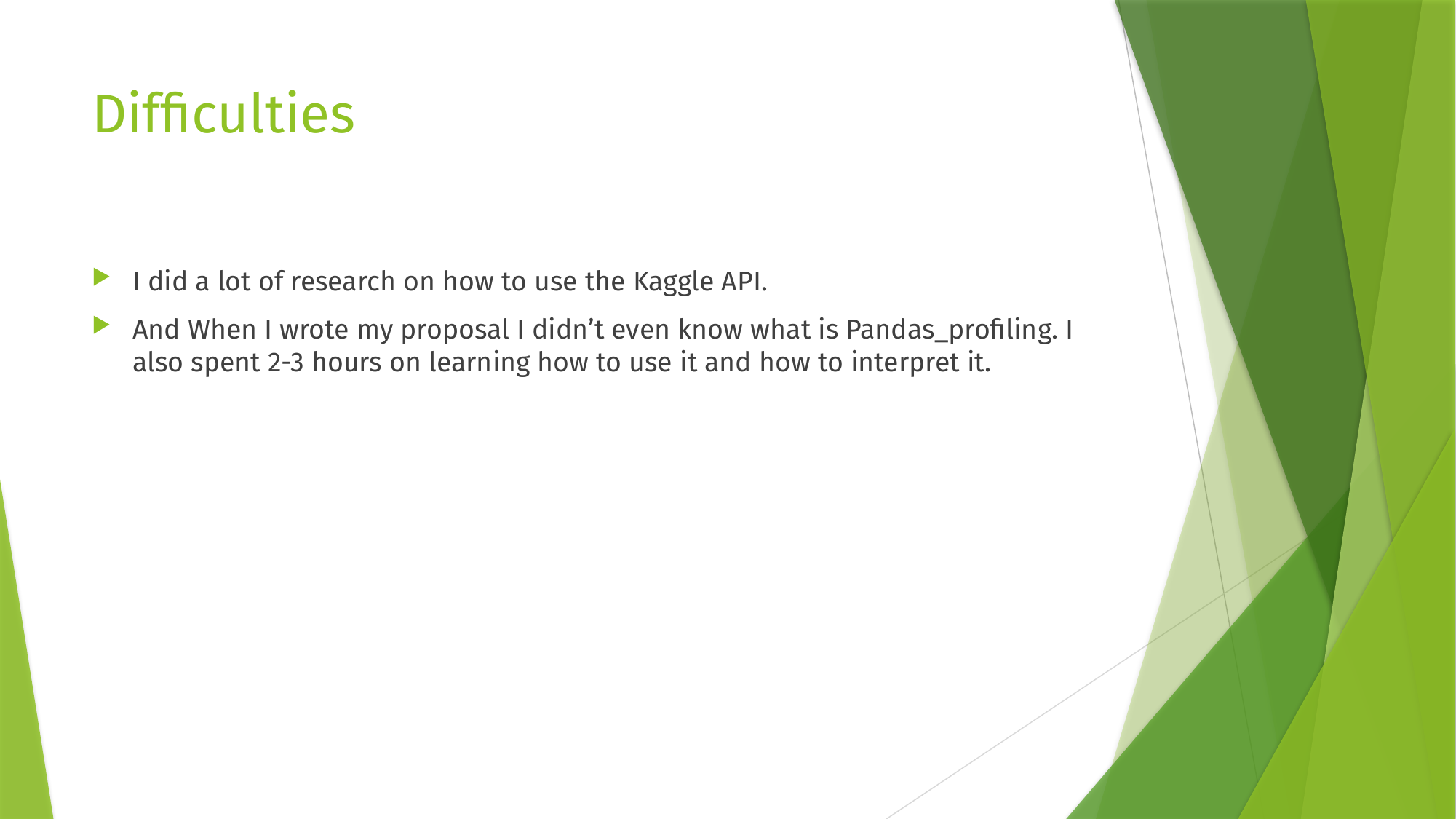

# Difficulties
I did a lot of research on how to use the Kaggle API.
And When I wrote my proposal I didn’t even know what is Pandas_profiling. I also spent 2-3 hours on learning how to use it and how to interpret it.